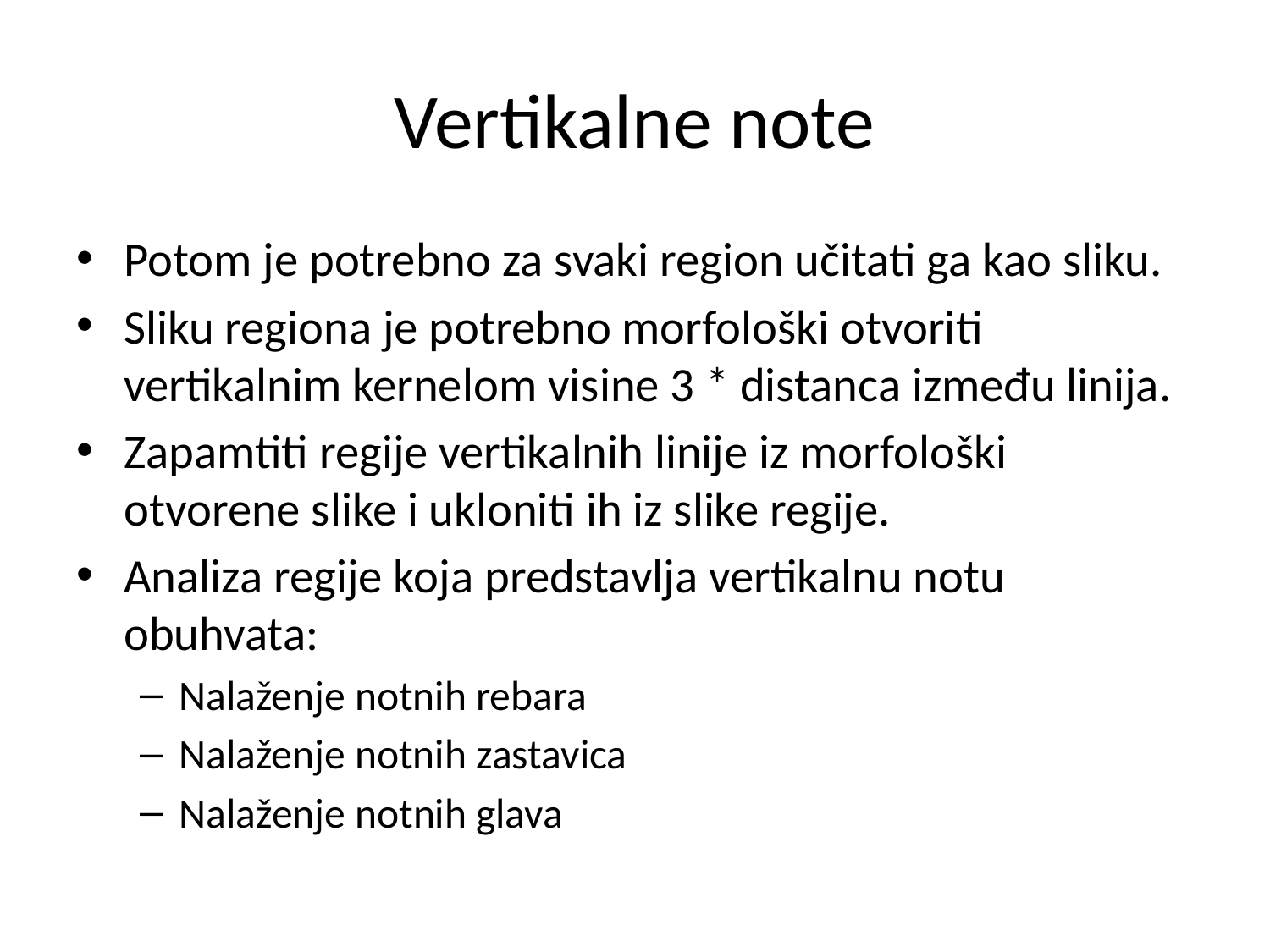

# Vertikalne note
Potom je potrebno za svaki region učitati ga kao sliku.
Sliku regiona je potrebno morfološki otvoriti vertikalnim kernelom visine 3 * distanca između linija.
Zapamtiti regije vertikalnih linije iz morfološki otvorene slike i ukloniti ih iz slike regije.
Analiza regije koja predstavlja vertikalnu notu obuhvata:
Nalaženje notnih rebara
Nalaženje notnih zastavica
Nalaženje notnih glava